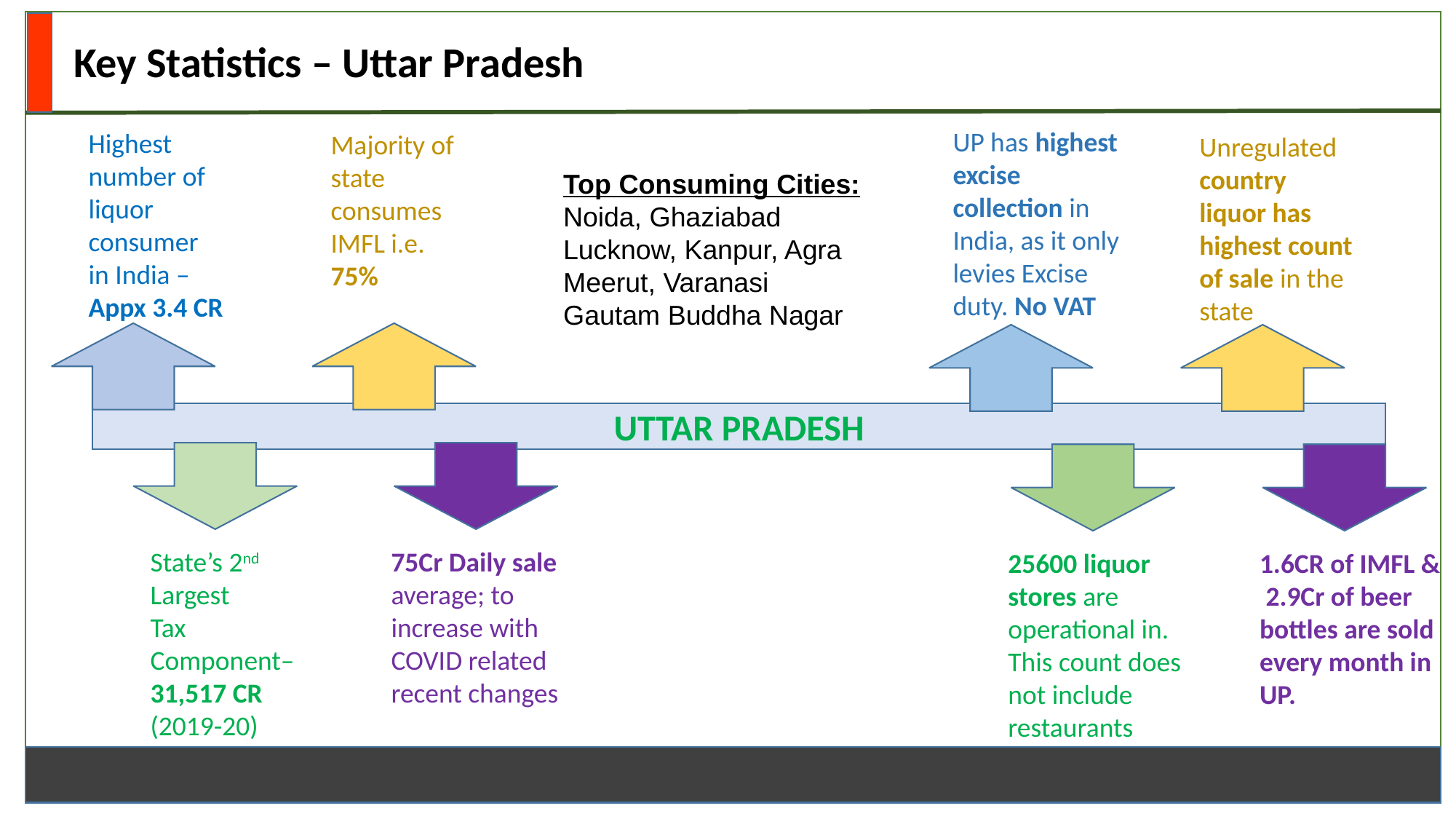

Key Statistics – Uttar Pradesh
UP has highest excise collection in India, as it only levies Excise duty. No VAT

Highest number of liquor consumer in India – Appx 3.4 CR
Majority of state consumes IMFL i.e. 75%
Unregulated country liquor has highest count of sale in the state
Top Consuming Cities:
Noida, Ghaziabad
Lucknow, Kanpur, Agra
Meerut, Varanasi
Gautam Buddha Nagar

UTTAR PRADESH

State’s 2nd Largest
Tax Component–
31,517 CR (2019-20)
75Cr Daily sale average; to increase with COVID related recent changes
25600 liquor stores are operational in. This count does not include restaurants
1.6CR of IMFL &  2.9Cr of beer bottles are sold every month in UP.